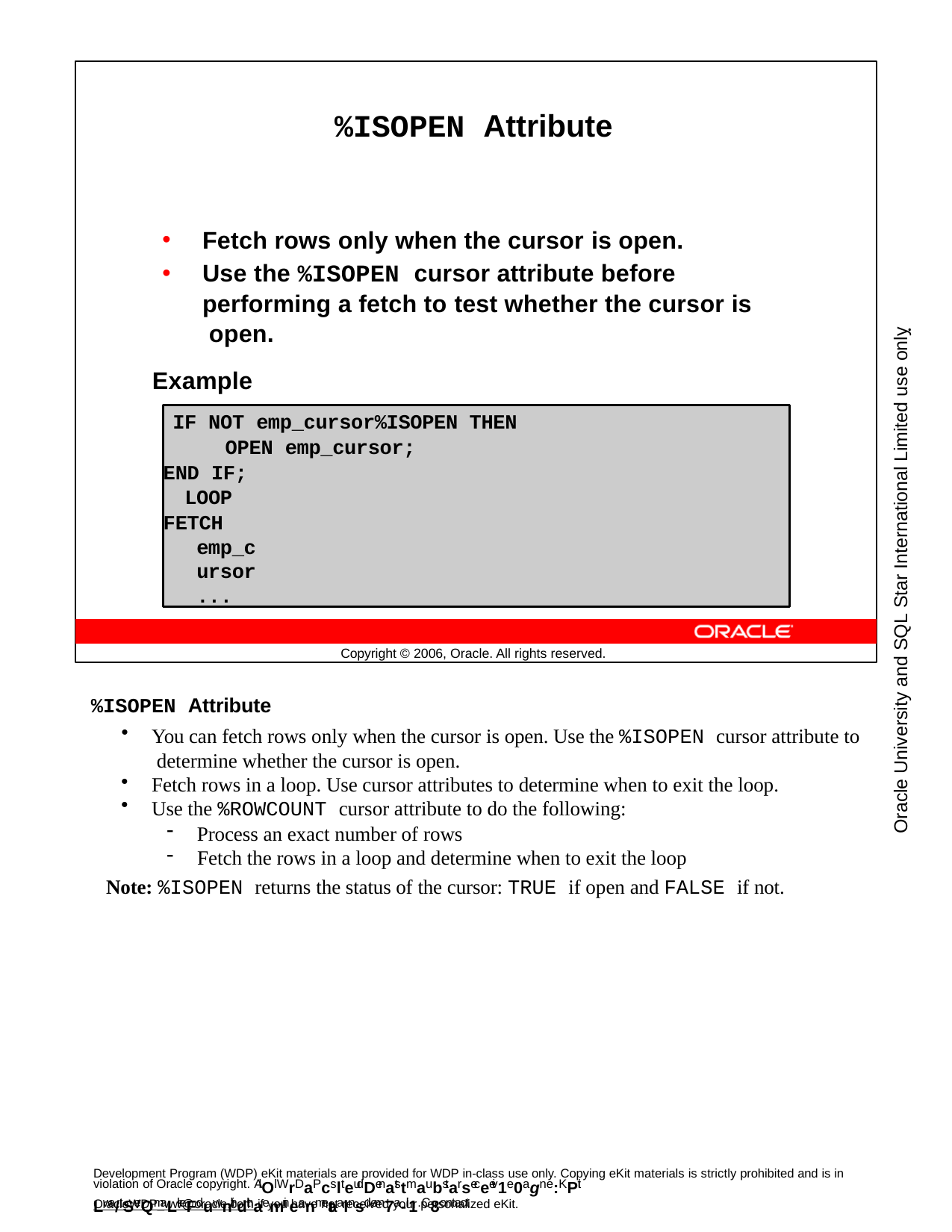

%ISOPEN Attribute

Fetch rows only when the cursor is open.
Use the %ISOPEN cursor attribute before  performing a fetch to test whether the cursor is  open.
Example
Oracle University and SQL Star International Limited use onlyฺ
IF NOT emp_cursor%ISOPEN THEN  OPEN emp_cursor;
END IF;  LOOP
FETCH emp_cursor...
Copyright © 2006, Oracle. All rights reserved.
%ISOPEN Attribute
You can fetch rows only when the cursor is open. Use the %ISOPEN cursor attribute to  determine whether the cursor is open.
Fetch rows in a loop. Use cursor attributes to determine when to exit the loop.
Use the %ROWCOUNT cursor attribute to do the following:
Process an exact number of rows
Fetch the rows in a loop and determine when to exit the loop
Note: %ISOPEN returns the status of the cursor: TRUE if open and FALSE if not.
Development Program (WDP) eKit materials are provided for WDP in-class use only. Copying eKit materials is strictly prohibited and is in
violation of Oracle copyright. AlOl WrDaPcslteudDenatstmaubstarseceeiv1e0agn e:KPit Lwa/tSerQmaLrkeFduwnithdthaemir neanmetaalnsd em7a-il1. C8ontact
OracleWDP_ww@oracle.com if you have not received your personalized eKit.